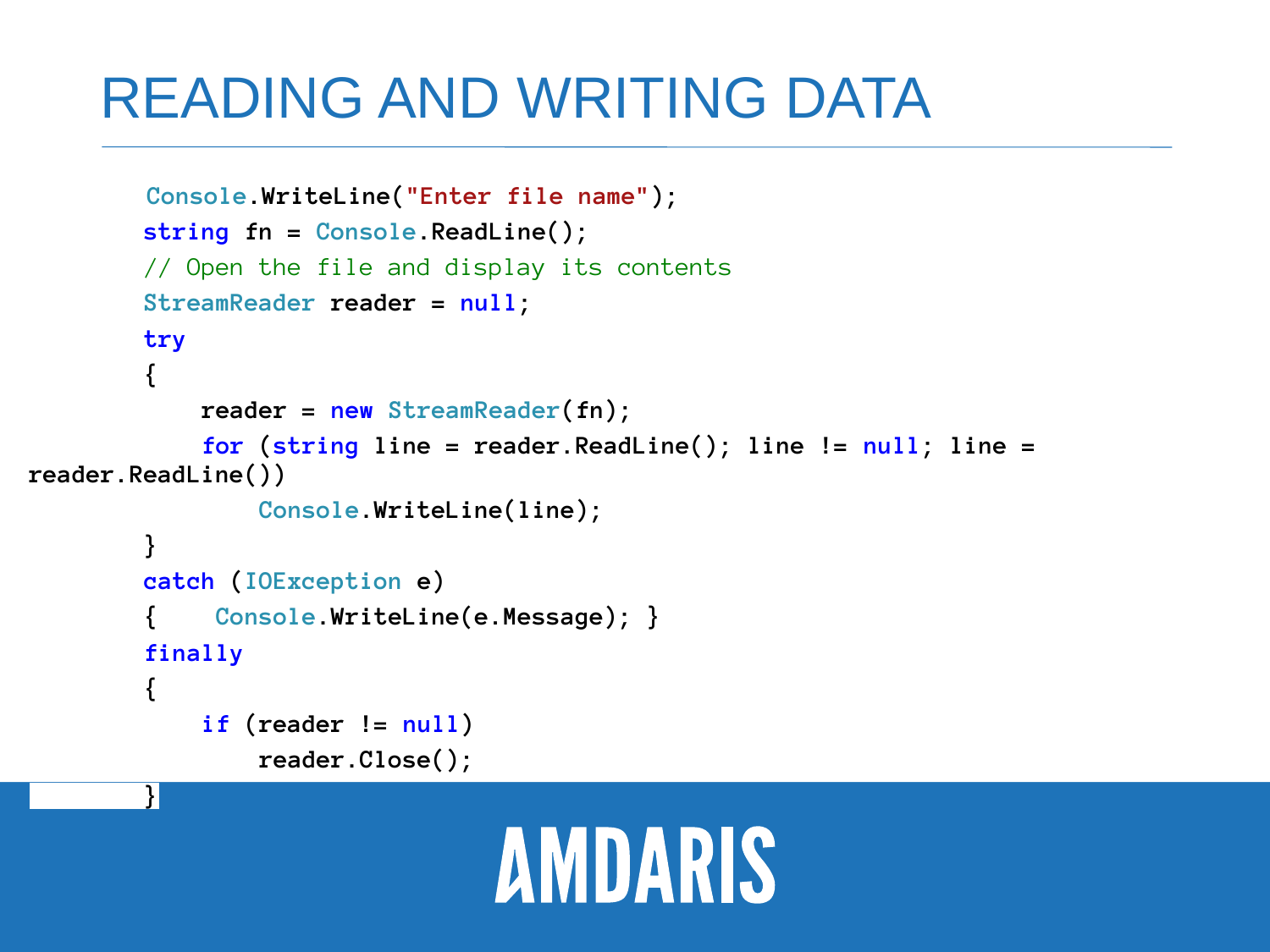

# Reading and writing data
         Console.WriteLine("Enter file name");
        string fn = Console.ReadLine();
        // Open the file and display its contents
        StreamReader reader = null;
        try
        {
            reader = new StreamReader(fn);
            for (string line = reader.ReadLine(); line != null; line = reader.ReadLine())
                Console.WriteLine(line);
        }
        catch (IOException e)
        {    Console.WriteLine(e.Message); }
        finally
        {
            if (reader != null)
                reader.Close();
        }